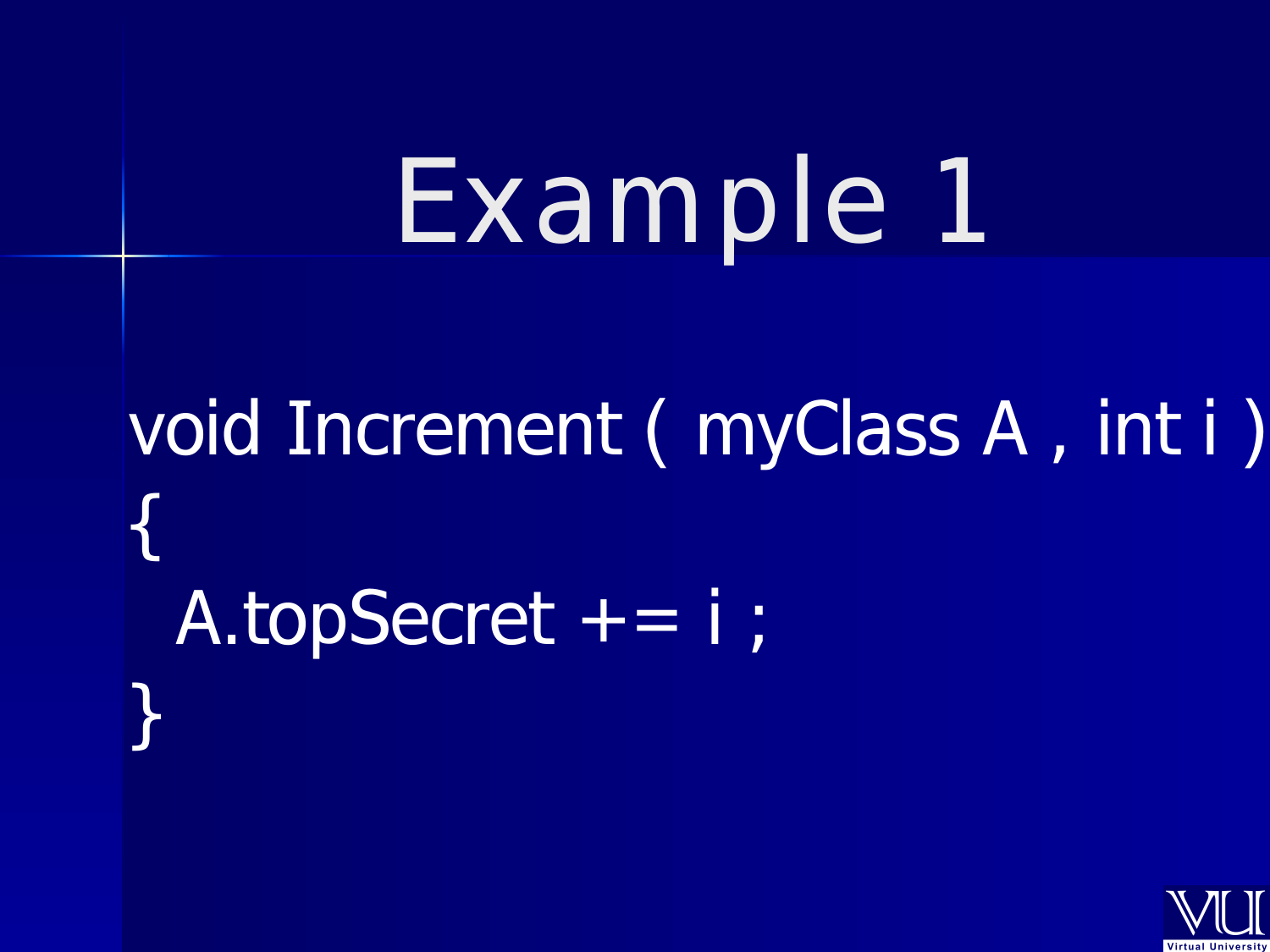

# Example 1
void Increment ( myClass A , int i )
{
	A.topSecret += i ;
}